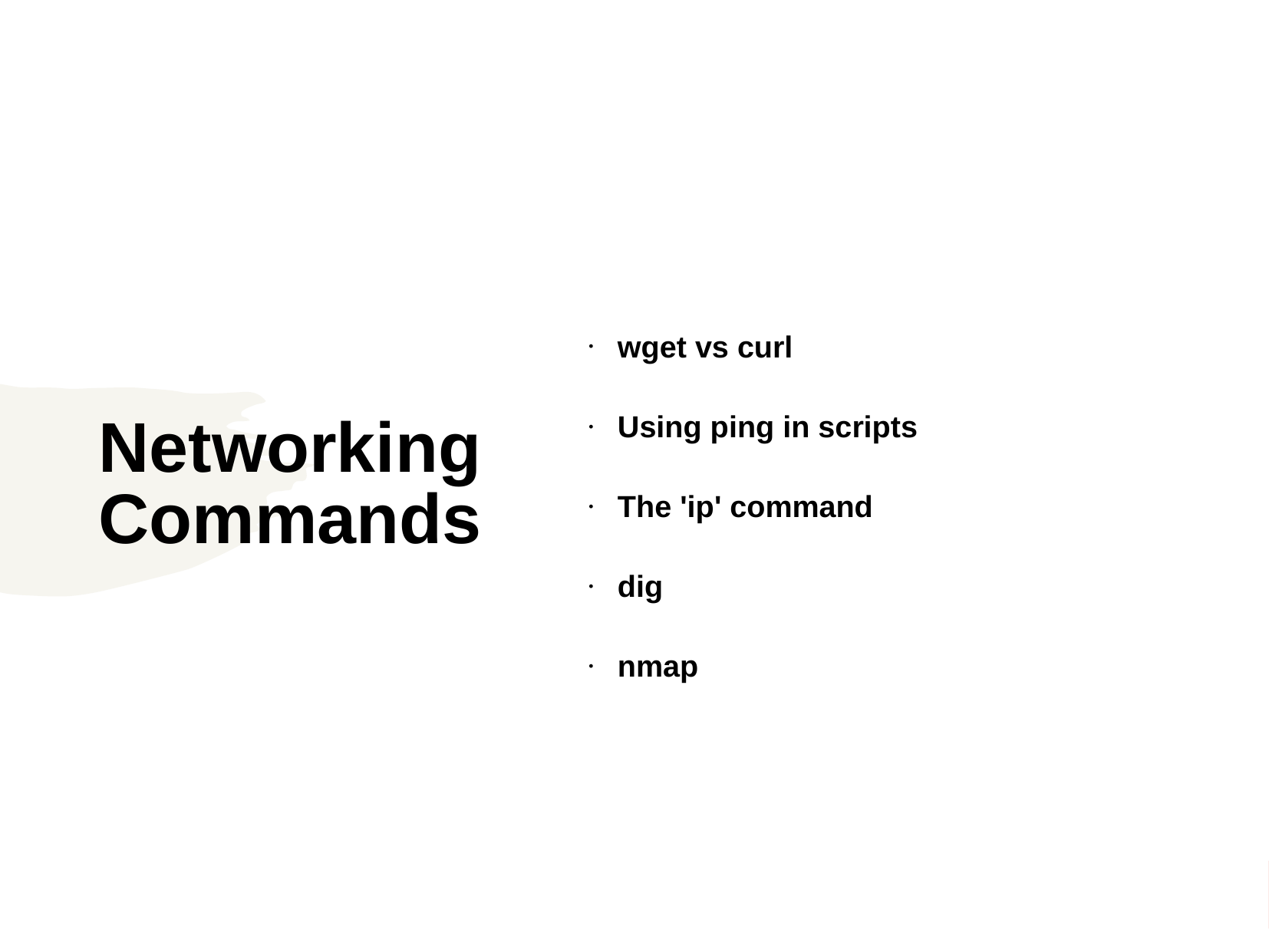

Networking Commands

wget vs curl

Using ping in scripts

The 'ip' command

dig

nmap